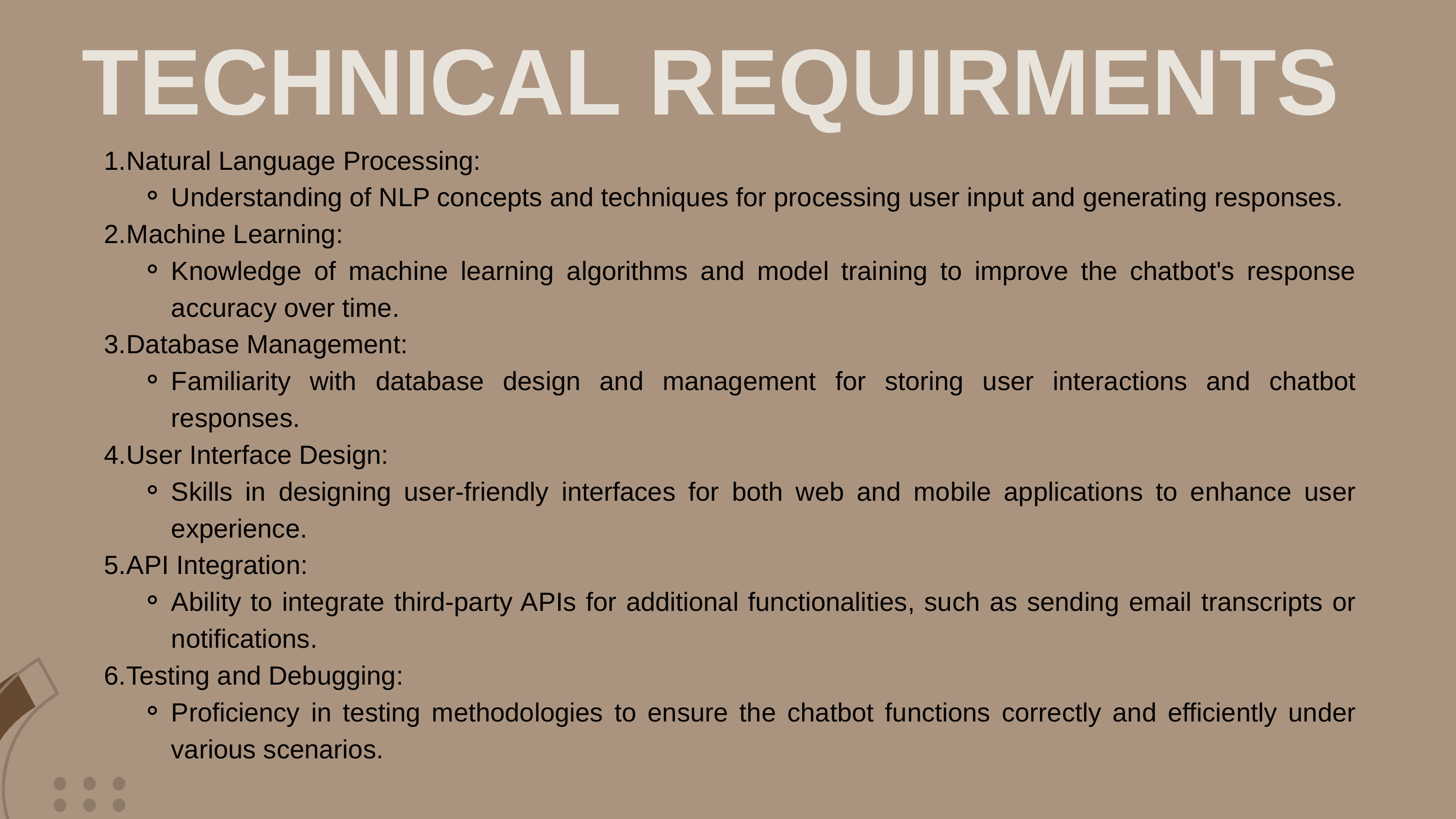

TECHNICAL REQUIRMENTS

Natural Language Processing:
Understanding of NLP concepts and techniques for processing user input and generating responses.
Machine Learning:
Knowledge of machine learning algorithms and model training to improve the chatbot's response accuracy over time.
Database Management:
Familiarity with database design and management for storing user interactions and chatbot responses.
User Interface Design:
Skills in designing user-friendly interfaces for both web and mobile applications to enhance user experience.
API Integration:
Ability to integrate third-party APIs for additional functionalities, such as sending email transcripts or notifications.
Testing and Debugging:
Proficiency in testing methodologies to ensure the chatbot functions correctly and efficiently under various scenarios.